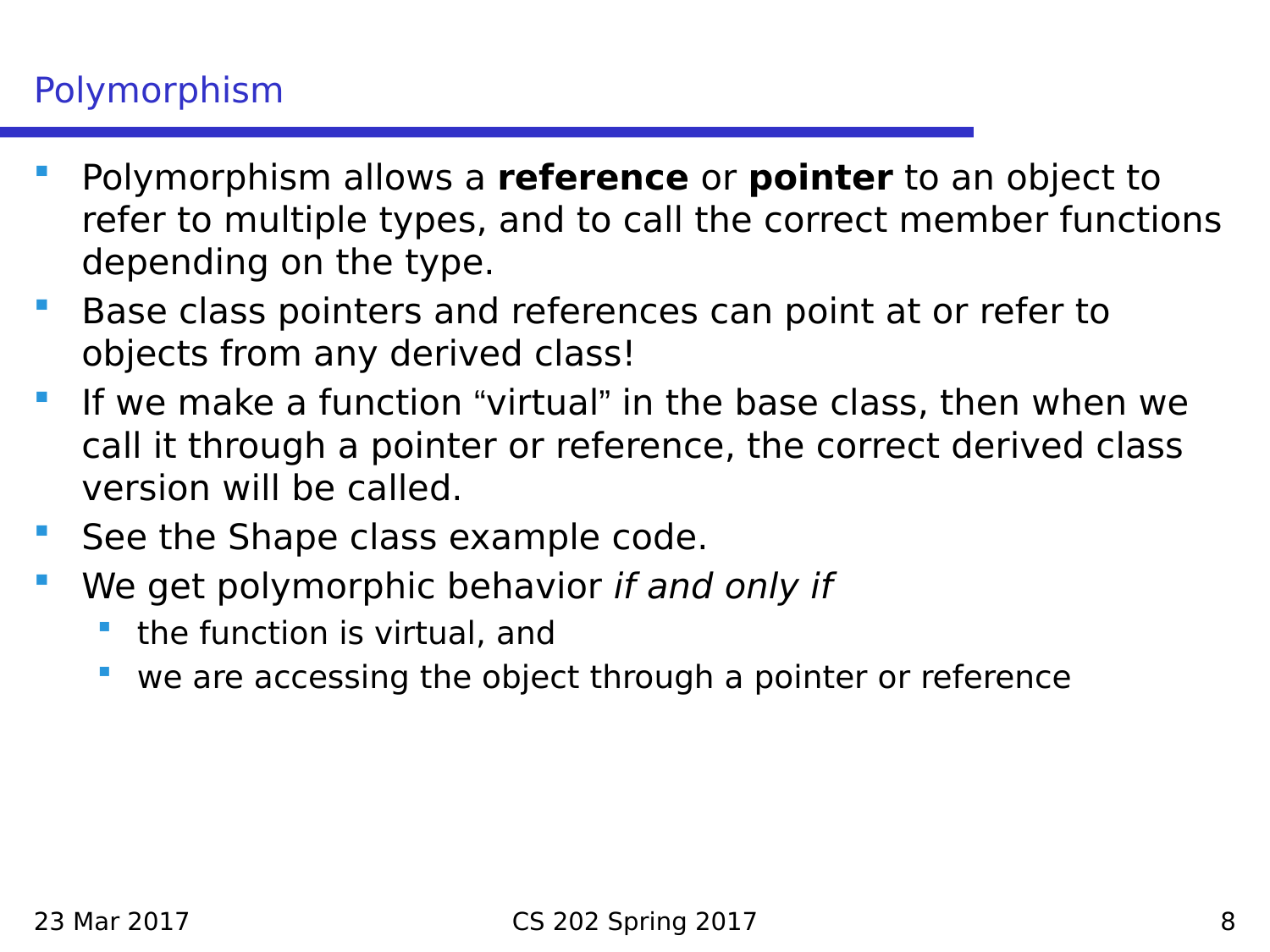

# Polymorphism
Polymorphism allows a reference or pointer to an object to refer to multiple types, and to call the correct member functions depending on the type.
Base class pointers and references can point at or refer to objects from any derived class!
If we make a function “virtual” in the base class, then when we call it through a pointer or reference, the correct derived class version will be called.
See the Shape class example code.
We get polymorphic behavior if and only if
the function is virtual, and
we are accessing the object through a pointer or reference
23 Mar 2017
CS 202 Spring 2017
8